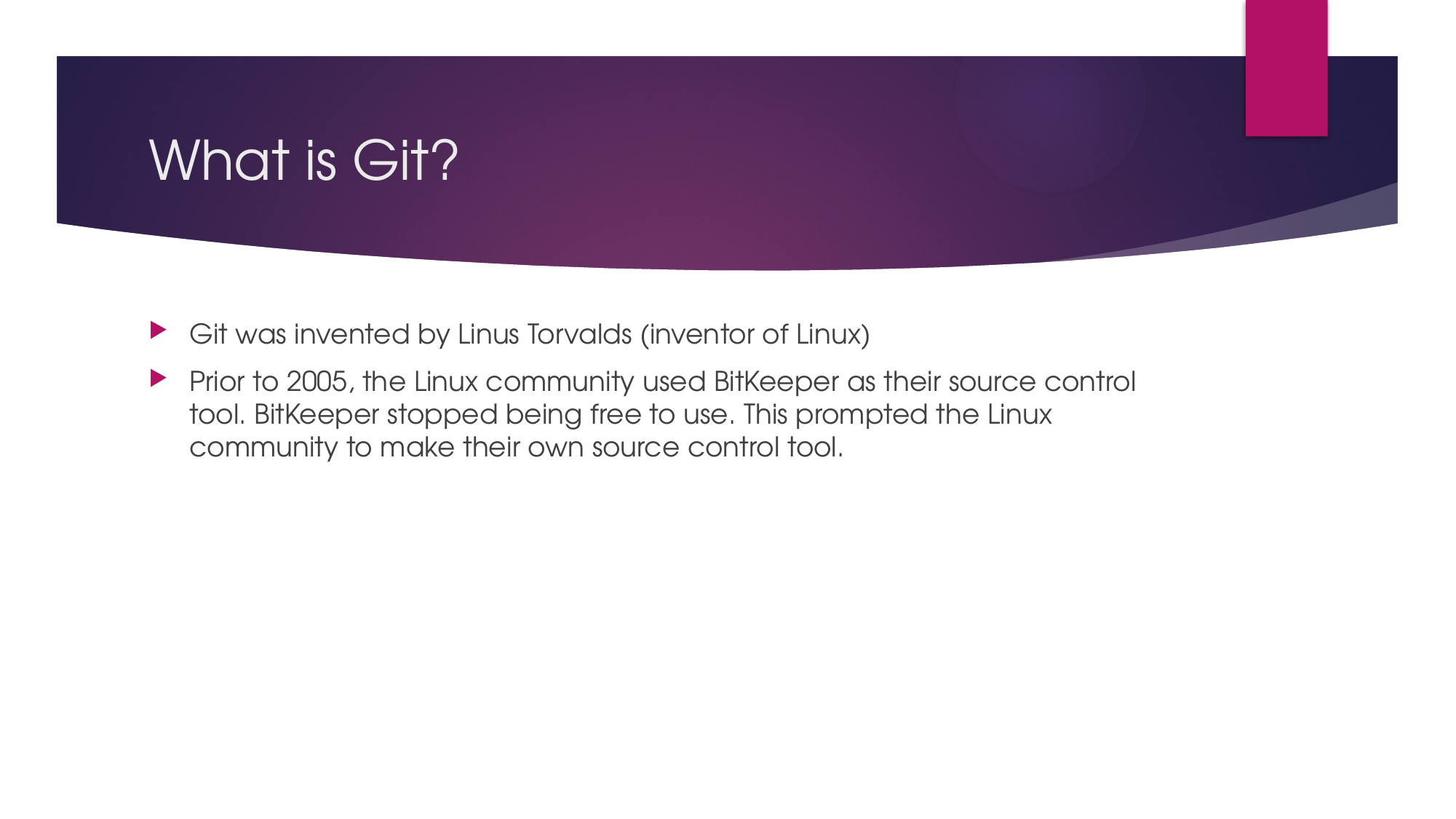

# What is Git?
Git was invented by Linus Torvalds (inventor of Linux)
Prior to 2005, the Linux community used BitKeeper as their source control tool. BitKeeper stopped being free to use. This prompted the Linux community to make their own source control tool.